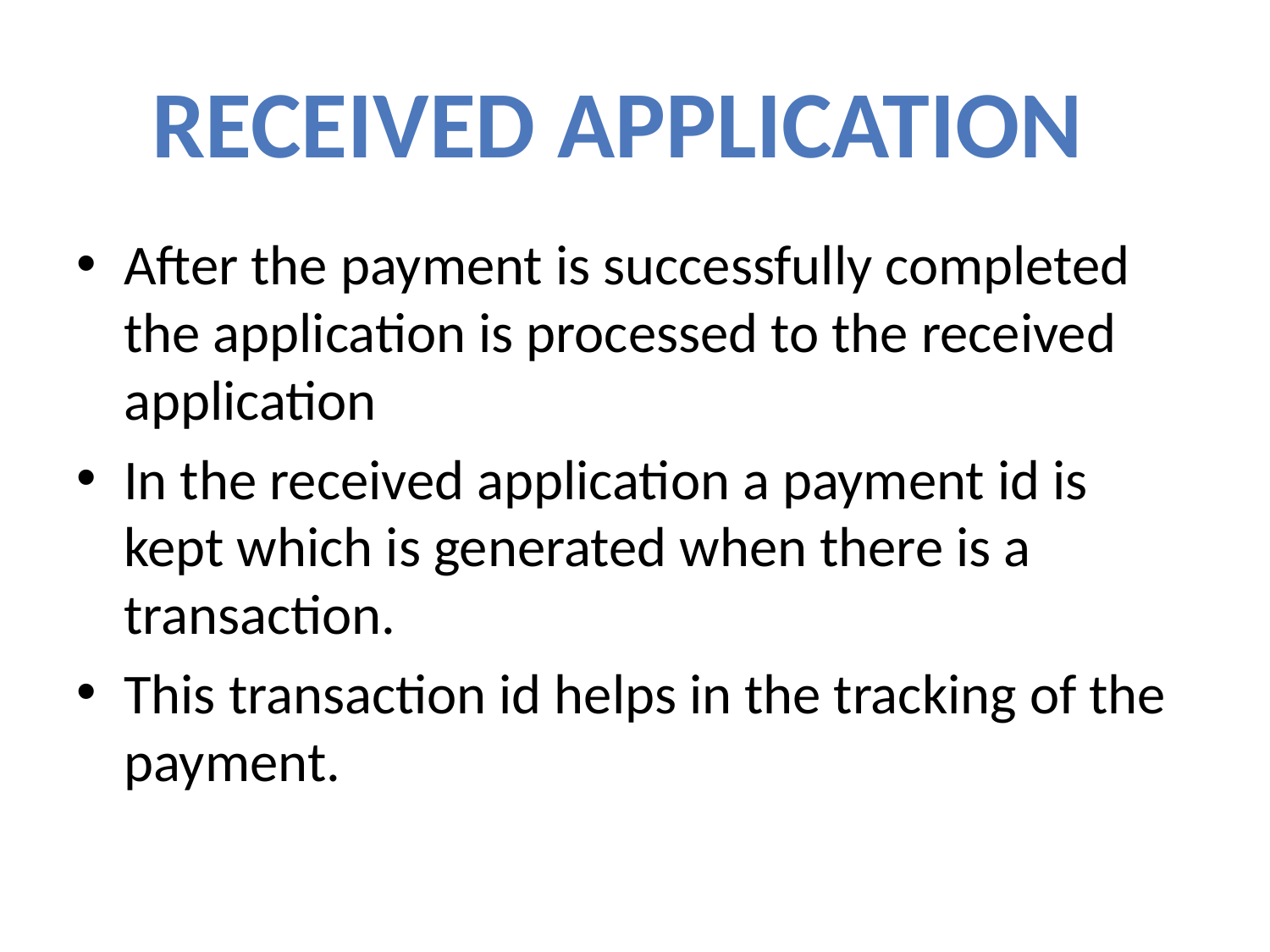

Received application
After the payment is successfully completed the application is processed to the received application
In the received application a payment id is kept which is generated when there is a transaction.
This transaction id helps in the tracking of the payment.